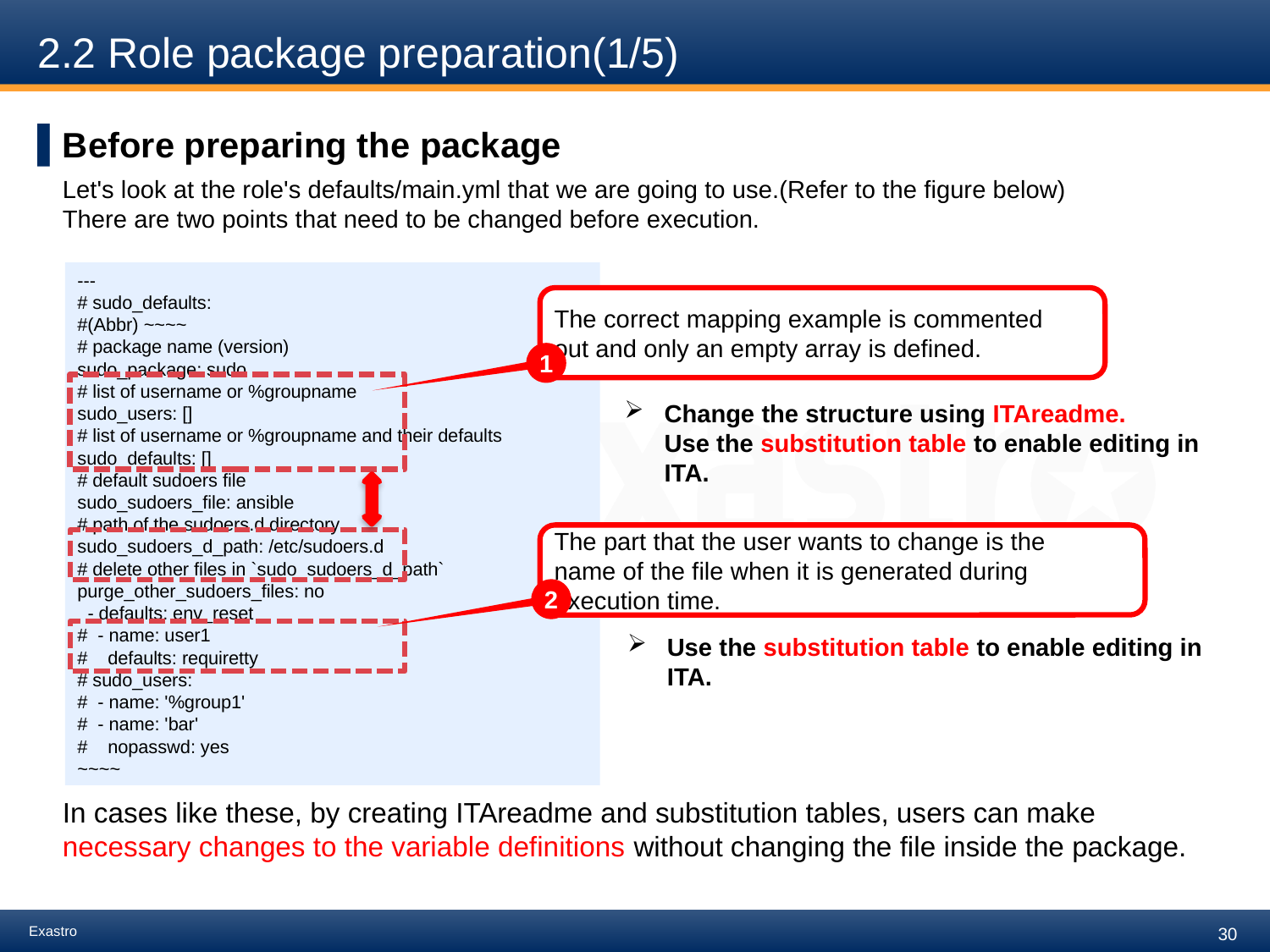

# 2.2 Role package preparation(1/5)
Before preparing the package
Let's look at the role's defaults/main.yml that we are going to use.(Refer to the figure below)
There are two points that need to be changed before execution.

In cases like these, by creating ITAreadme and substitution tables, users can make necessary changes to the variable definitions without changing the file inside the package.
---
# sudo_defaults:
#(Abbr) ~~~~
# package name (version)
sudo_package: sudo
# list of username or %groupname
sudo_users: []
# list of username or %groupname and their defaults
sudo_defaults: []
# default sudoers file
sudo_sudoers_file: ansible
# path of the sudoers.d directory
sudo_sudoers_d_path: /etc/sudoers.d
# delete other files in `sudo_sudoers_d_path`
purge_other_sudoers_files: no
  - defaults: env_reset
#  - name: user1
#    defaults: requiretty
# sudo_users:
#  - name: '%group1'
#  - name: 'bar'
#    nopasswd: yes
~~~~
The correct mapping example is commented
out and only an empty array is defined.
1

Change the structure using ITAreadme.
Use the substitution table to enable editing in ITA.

The part that the user wants to change is the
name of the file when it is generated during
execution time.

2

Use the substitution table to enable editing in ITA.